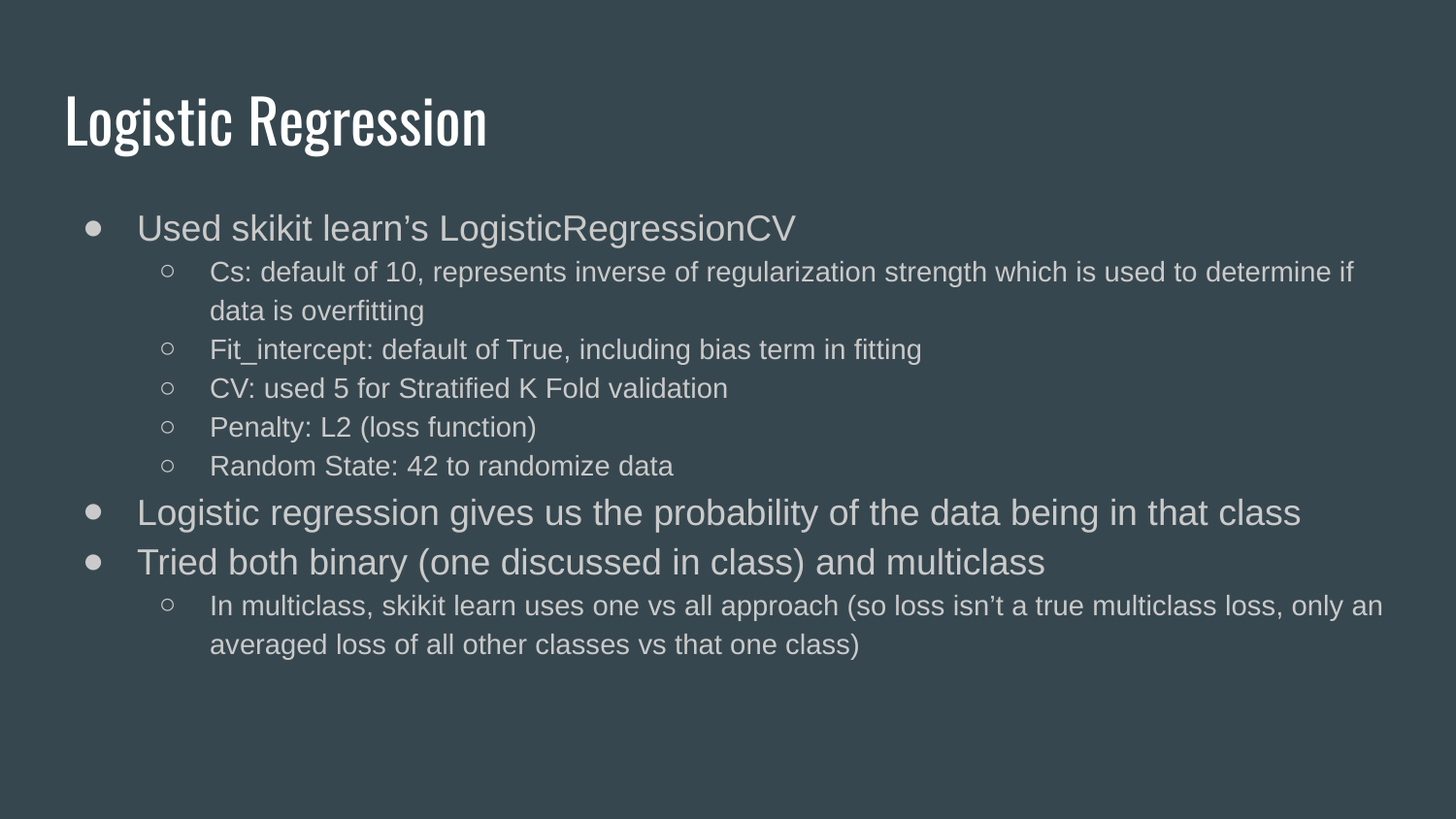

# Logistic Regression
Used skikit learn’s LogisticRegressionCV
Cs: default of 10, represents inverse of regularization strength which is used to determine if data is overfitting
Fit_intercept: default of True, including bias term in fitting
CV: used 5 for Stratified K Fold validation
Penalty: L2 (loss function)
Random State: 42 to randomize data
Logistic regression gives us the probability of the data being in that class
Tried both binary (one discussed in class) and multiclass
In multiclass, skikit learn uses one vs all approach (so loss isn’t a true multiclass loss, only an averaged loss of all other classes vs that one class)